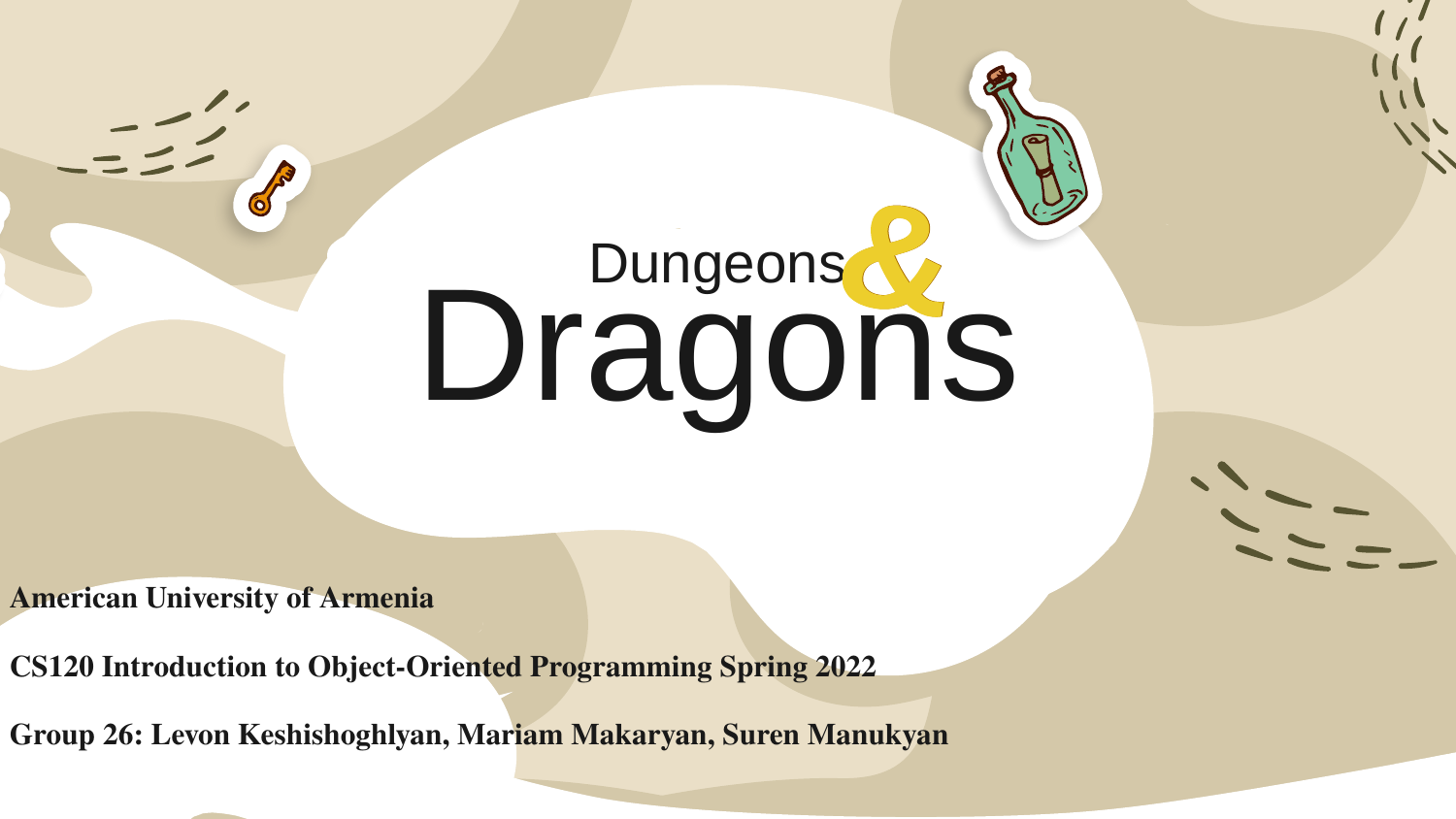

&
&
Dungeons Dragons
# American University of Armenia
CS120 Introduction to Object-Oriented Programming Spring 2022
Group 26: Levon Keshishoghlyan, Mariam Makaryan, Suren Manukyan